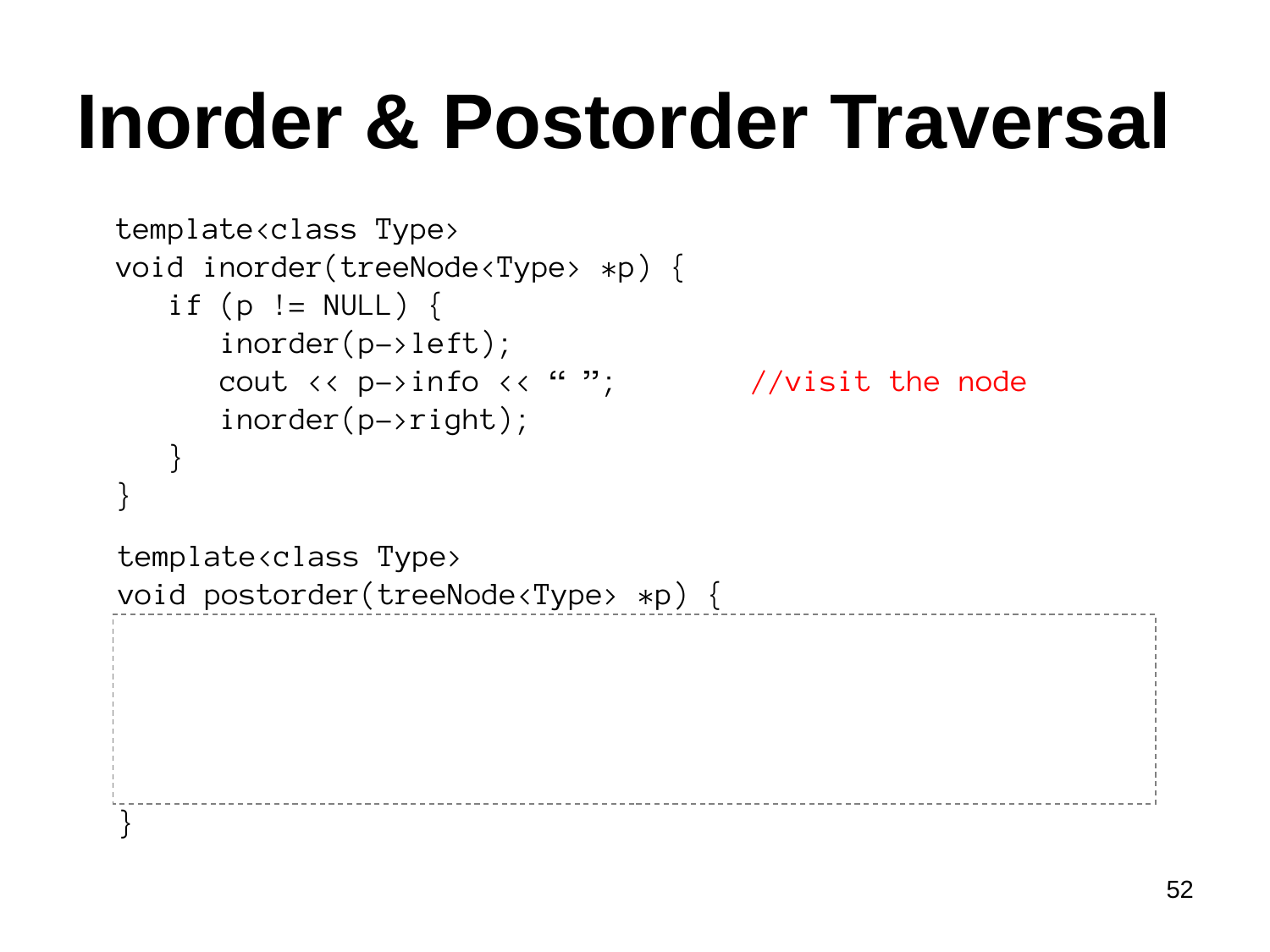

# Inorder & Postorder Traversal
template<class Type>
void inorder(treeNode<Type> *p) {
   if (p != NULL) {
      inorder(p->left);
      cout << p->info << “ ”;  	//visit the node
      inorder(p->right);
   }
}
template<class Type>
void postorder(treeNode<Type> *p) {
   if (p != NULL) {
      postorder(p->left);
      postorder(p->right);
      cout << p->info << “ ”;  	//visit the node
   }
}

52